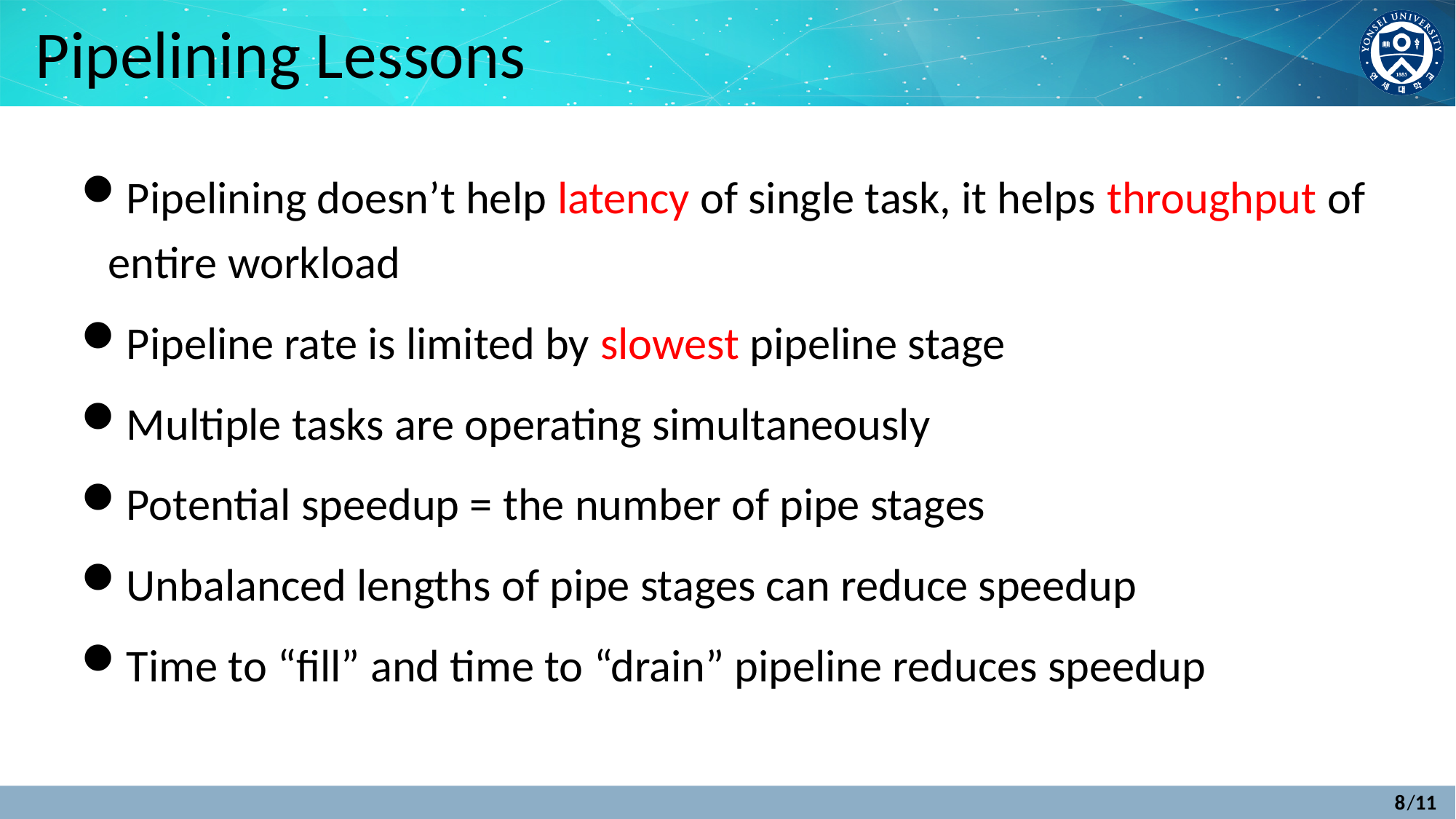

# Pipelining Lessons
Pipelining doesn’t help latency of single task, it helps throughput of entire workload
Pipeline rate is limited by slowest pipeline stage
Multiple tasks are operating simultaneously
Potential speedup = the number of pipe stages
Unbalanced lengths of pipe stages can reduce speedup
Time to “fill” and time to “drain” pipeline reduces speedup
8